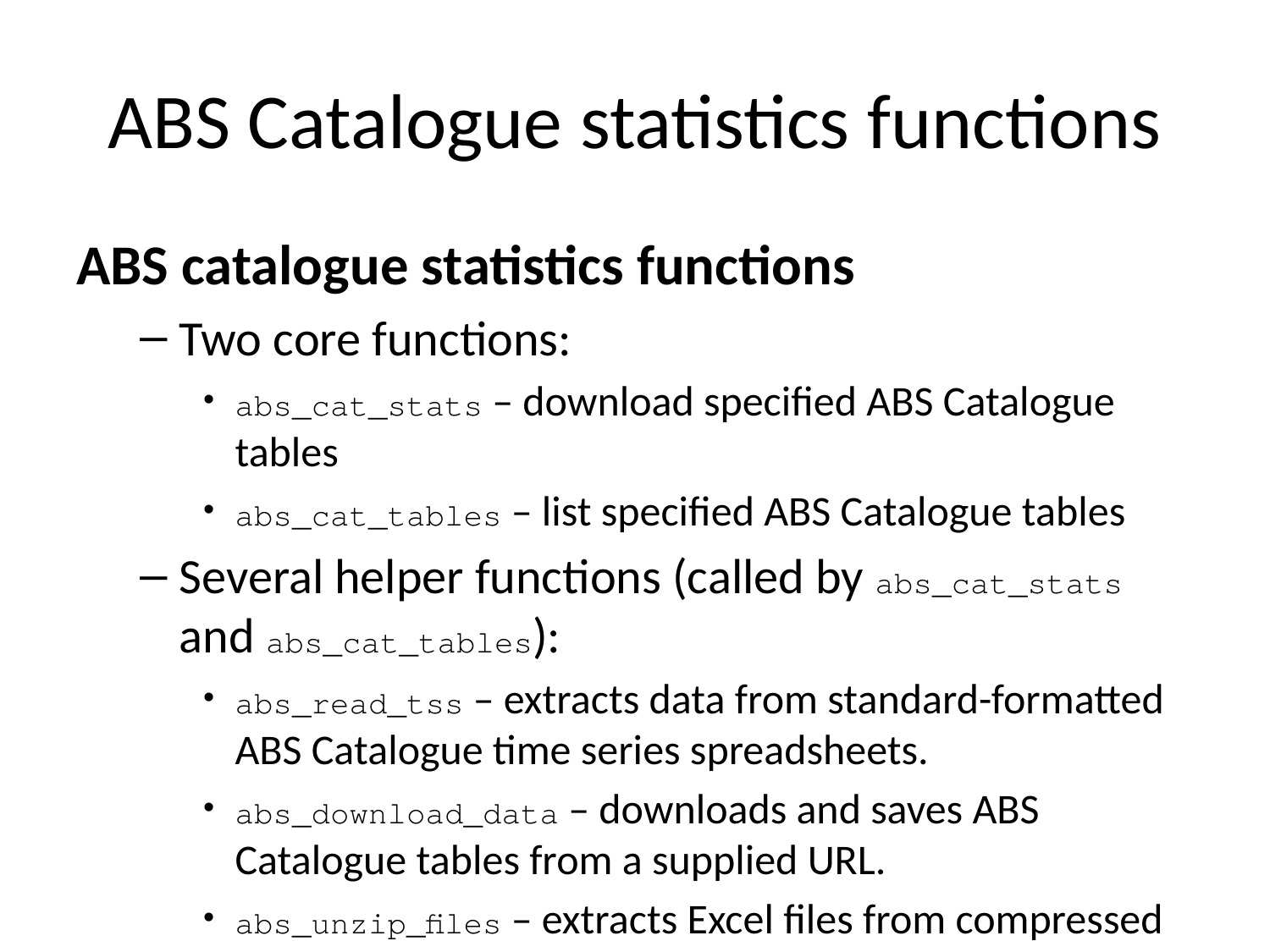

# ABS Catalogue statistics functions
ABS catalogue statistics functions
Two core functions:
abs_cat_stats – download specified ABS Catalogue tables
abs_cat_tables – list specified ABS Catalogue tables
Several helper functions (called by abs_cat_stats and abs_cat_tables):
abs_read_tss – extracts data from standard-formatted ABS Catalogue time series spreadsheets.
abs_download_data – downloads and saves ABS Catalogue tables from a supplied URL.
abs_unzip_files – extracts Excel files from compressed ABS zip archives.
The abs_cat_stats function
By default, abs_cat_stats downloads all tables from the latest edition.
Limit to specified tables with tables argument (default: tables="all").
Releases accepts regular expressions.
Select one or more issues with releases argument (default: releases="Latest").
E.g. downloads only Tables 1 and 2 from Catalogue no. 5206.0:
ana_q <- abs_cat_stats(cat_no = "5206.0", tables=c("^Table 1\\.", "^Table 2\\."))
or select tables by regular expression, matching one or more table names:
return Table 1 from the December 2016 and 2017 releases of the quarterly national accounts:
ana_Q4 <- abs_cat_stats(cat_no="5206.0", tables="Table 1", releases=c("Dec 2017","Dec 2016"));
Listing ABS Catalogue tables with abs_cat_tables
The abs_cat_tables function returns a list of all tables for one or more specified ABS Catalogue numbers.
List all available tables for the Catalogue nos. 5206.0 and 6401.0:
ana_tables <- abs_cat_tables(cat_no="5206.0")
## CPI cpi_tables <- abs_cat_tables(cat_no="6401.0")
Other arguments:
releases
types - one or more of ‘tss’, ‘css’ and ‘pub’
include_urls - TRUE or FALSE
Example: return all downloadable Data Cubes for Australian Statistical Geography Standard (ASGS) main structure classification and digital boundaries (Catalogue no. 1270.0.55.001).
asgs_files <- abs_cat_tables(cat_no="1270.0.55.001", types="css", include_urls=TRUE)